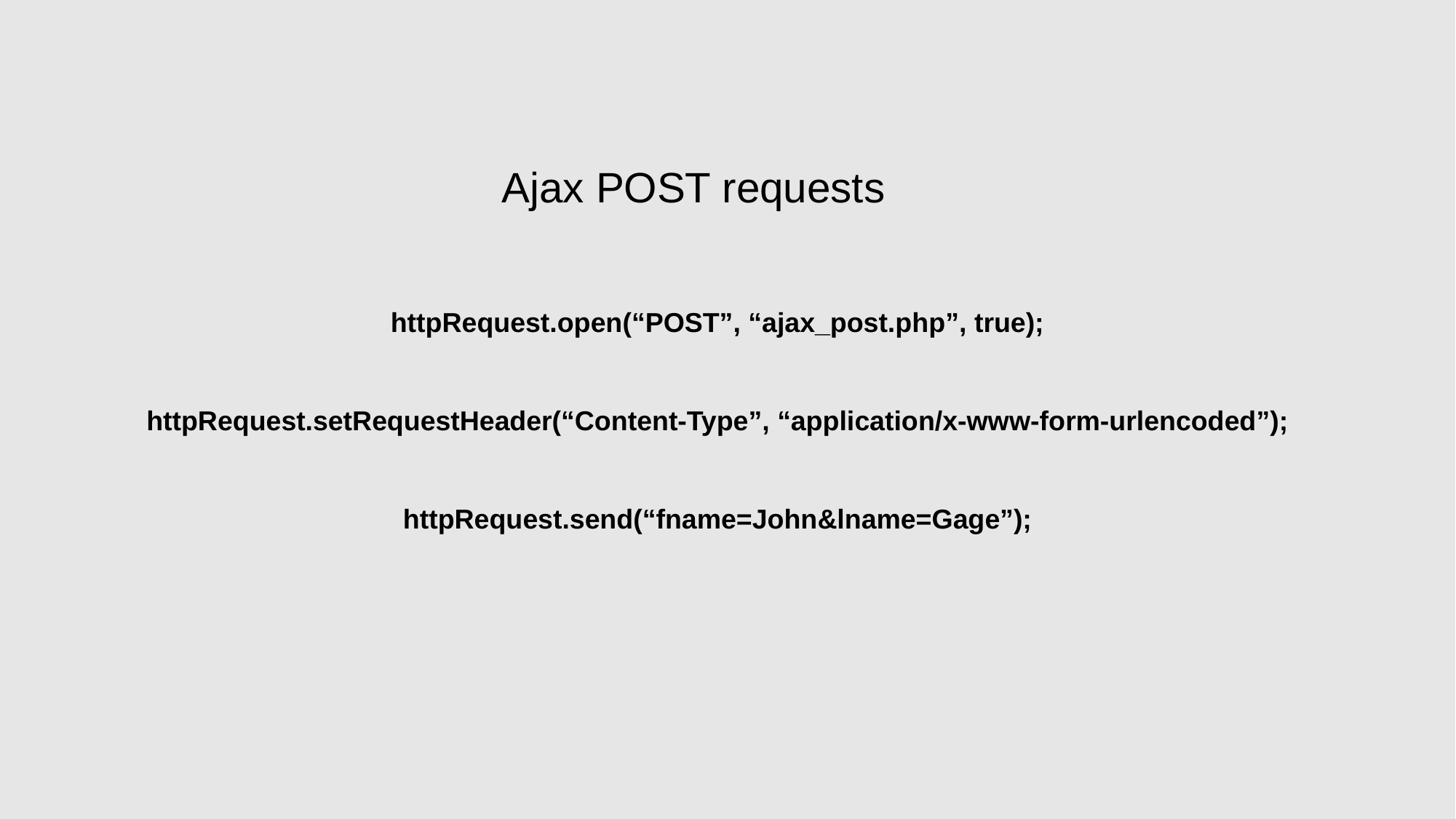

Ajax POST requests
httpRequest.open(“POST”, “ajax_post.php”, true);

httpRequest.setRequestHeader(“Content-Type”, “application/x-www-form-urlencoded”);

httpRequest.send(“fname=John&lname=Gage”);